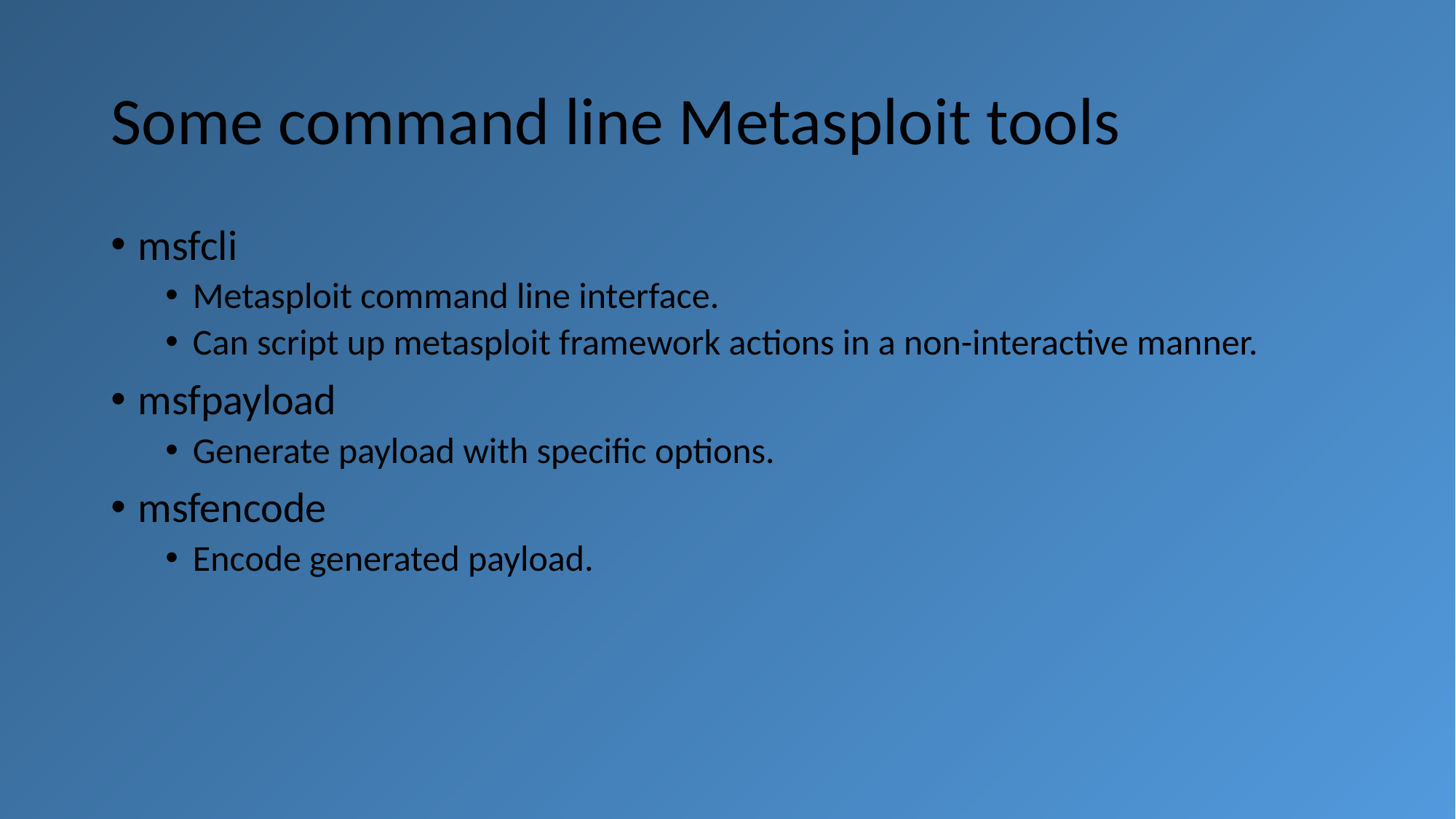

# Some command line Metasploit tools
msfcli
Metasploit command line interface.
Can script up metasploit framework actions in a non-interactive manner.
msfpayload
Generate payload with specific options.
msfencode
Encode generated payload.